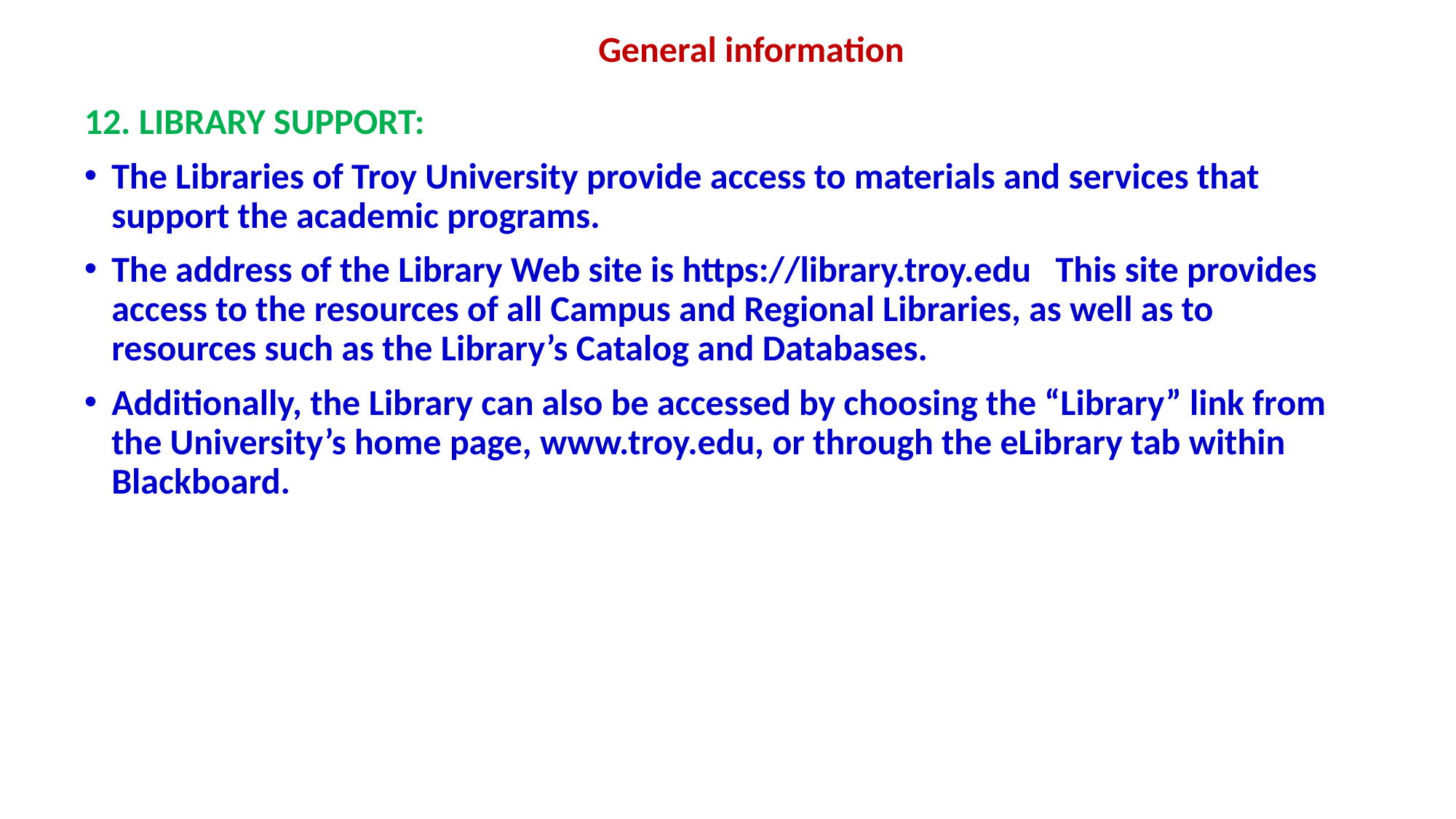

General information
12. LIBRARY SUPPORT:
The Libraries of Troy University provide access to materials and services that support the academic programs.
The address of the Library Web site is https://library.troy.edu   This site provides access to the resources of all Campus and Regional Libraries, as well as to resources such as the Library’s Catalog and Databases.
Additionally, the Library can also be accessed by choosing the “Library” link from the University’s home page, www.troy.edu, or through the eLibrary tab within Blackboard.